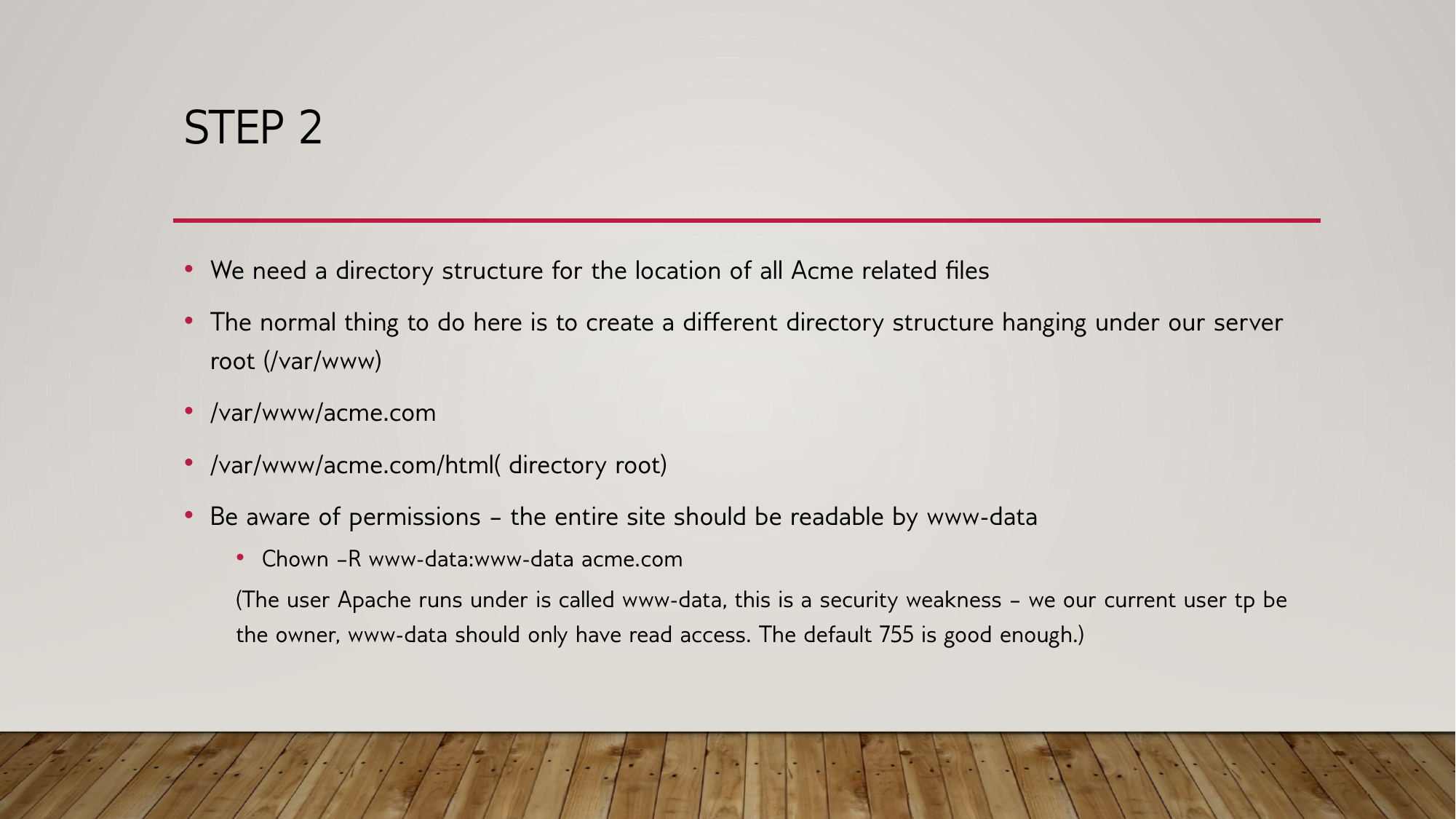

# Step 2
We need a directory structure for the location of all Acme related files
The normal thing to do here is to create a different directory structure hanging under our server root (/var/www)
/var/www/acme.com
/var/www/acme.com/html( directory root)
Be aware of permissions – the entire site should be readable by www-data
Chown –R www-data:www-data acme.com
(The user Apache runs under is called www-data, this is a security weakness – we our current user tp be the owner, www-data should only have read access. The default 755 is good enough.)